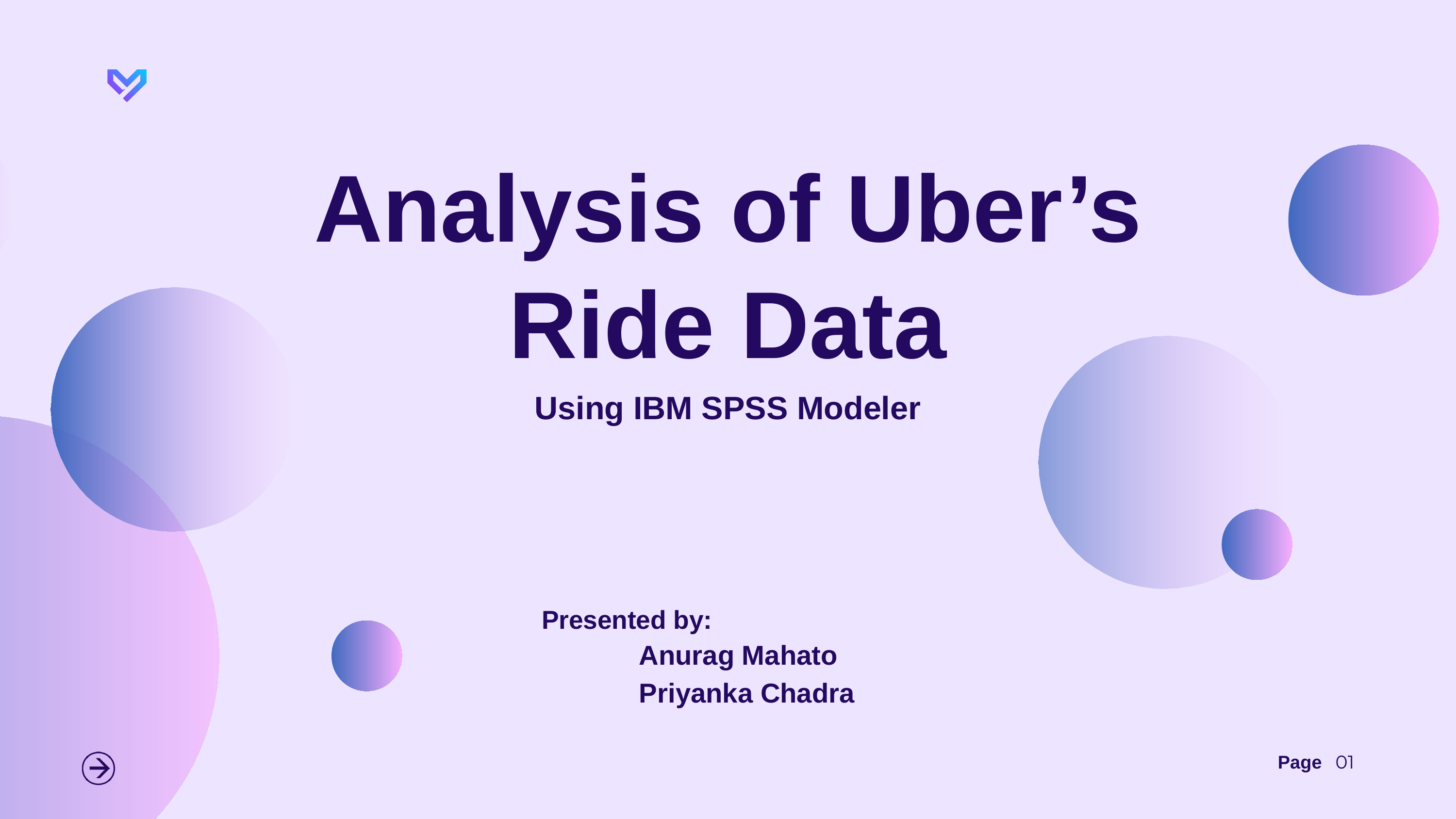

Analysis of Uber’s Ride Data

Using IBM SPSS Modeler

Presented by:

Anurag Mahato
Priyanka Chadra

Page
01